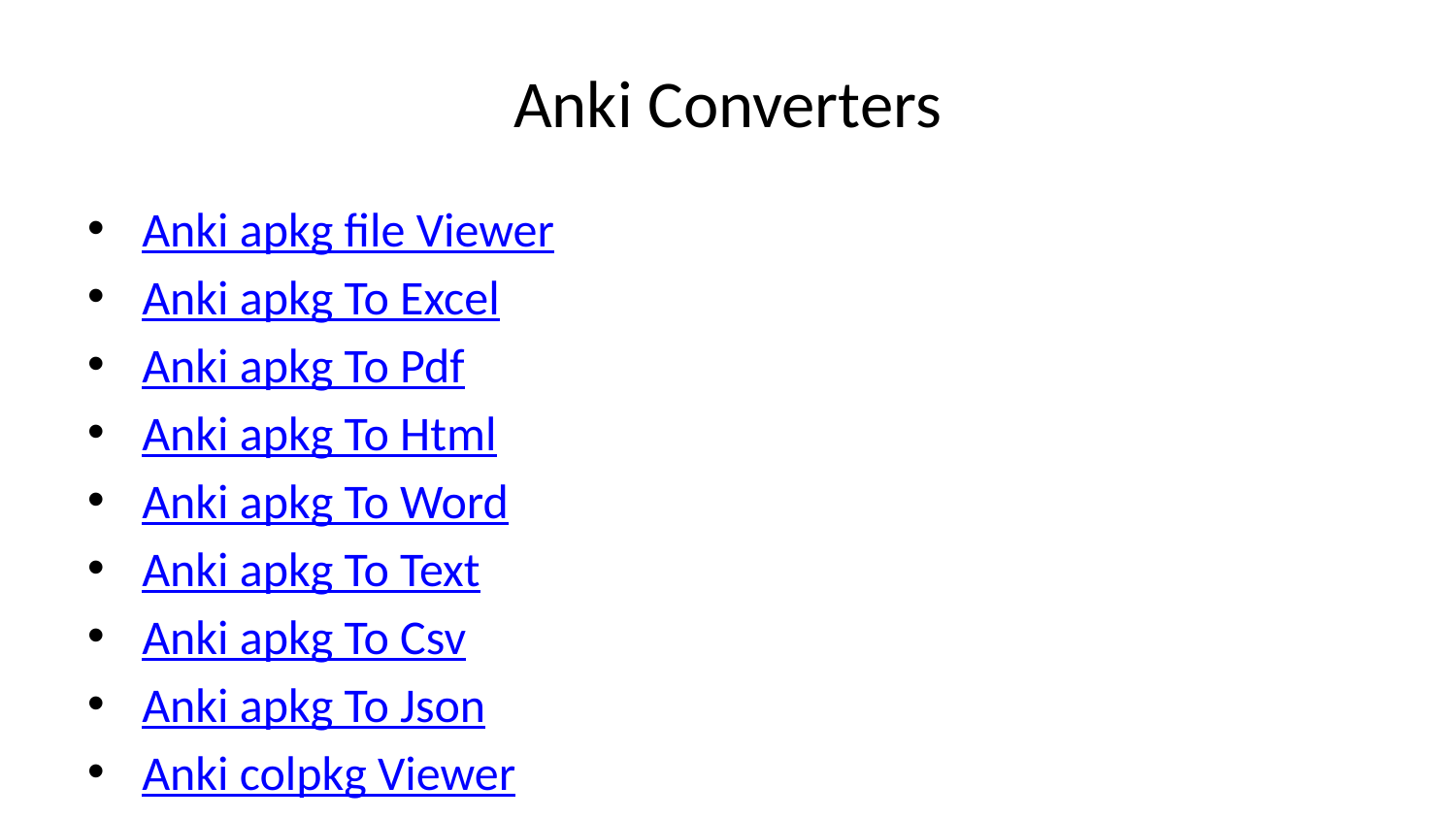

# Anki Converters
Anki apkg file Viewer
Anki apkg To Excel
Anki apkg To Pdf
Anki apkg To Html
Anki apkg To Word
Anki apkg To Text
Anki apkg To Csv
Anki apkg To Json
Anki colpkg Viewer
Anki apkg To Xml
Anki To Markdown
Anki to Audio